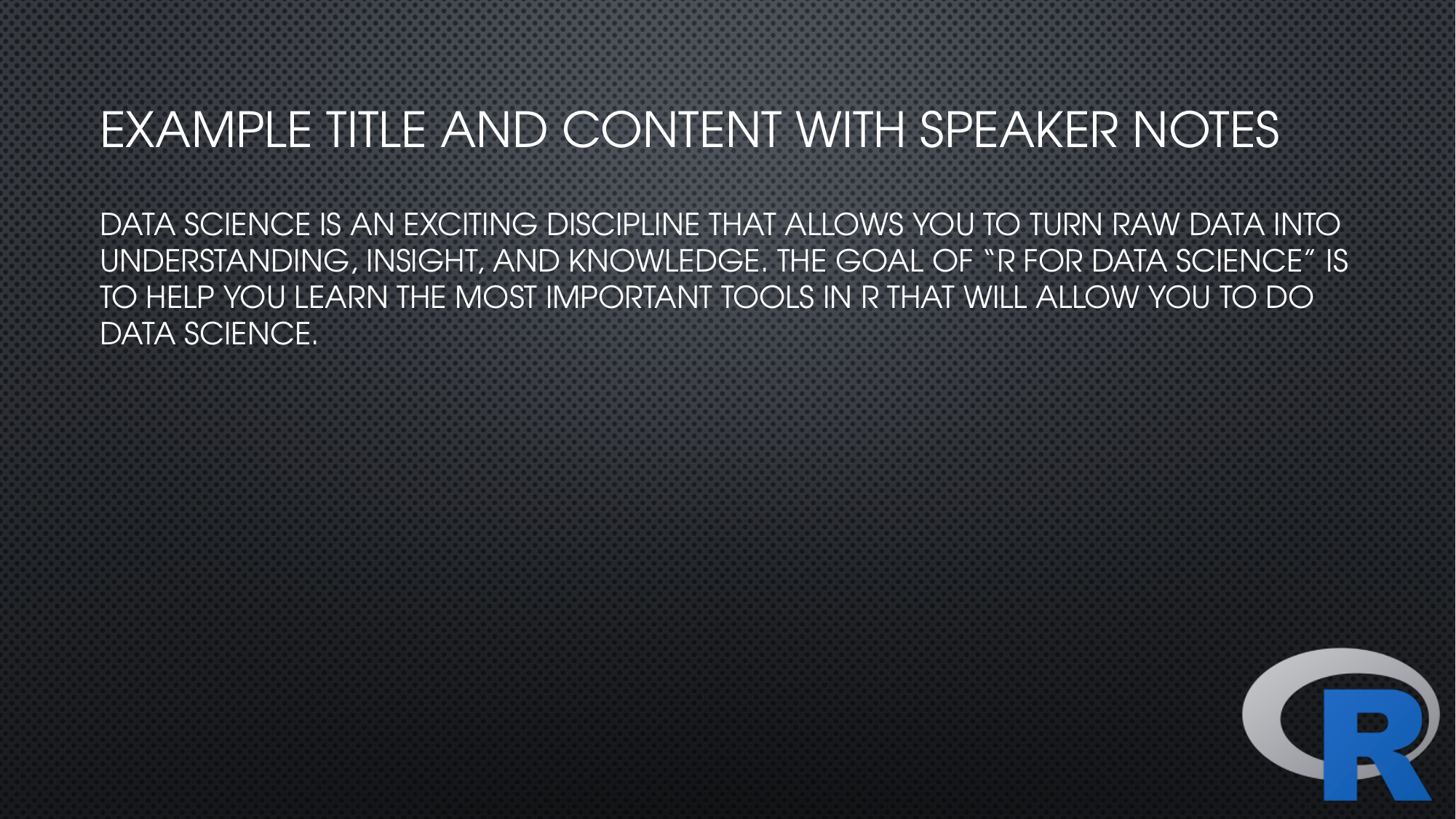

# Example Title and Content with Speaker Notes
Data science is an exciting discipline that allows you to turn raw data into understanding, insight, and knowledge. The goal of “R for Data Science” is to help you learn the most important tools in R that will allow you to do data science.